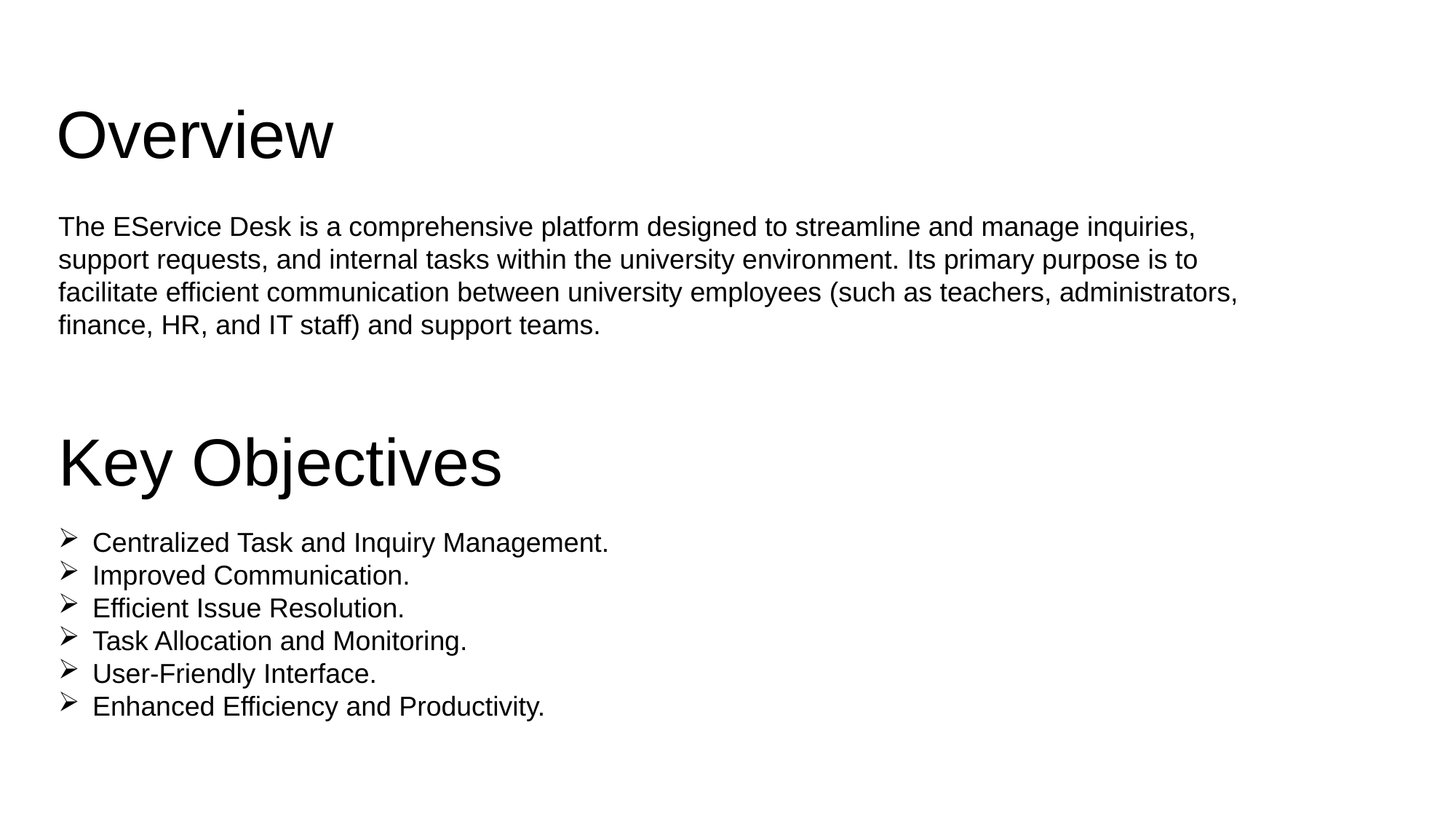

# Overview
The EService Desk is a comprehensive platform designed to streamline and manage inquiries, support requests, and internal tasks within the university environment. Its primary purpose is to facilitate efficient communication between university employees (such as teachers, administrators, finance, HR, and IT staff) and support teams.
Key Objectives

Centralized Task and Inquiry Management.
Improved Communication.
Efficient Issue Resolution.
Task Allocation and Monitoring.
User-Friendly Interface.
Enhanced Efficiency and Productivity.